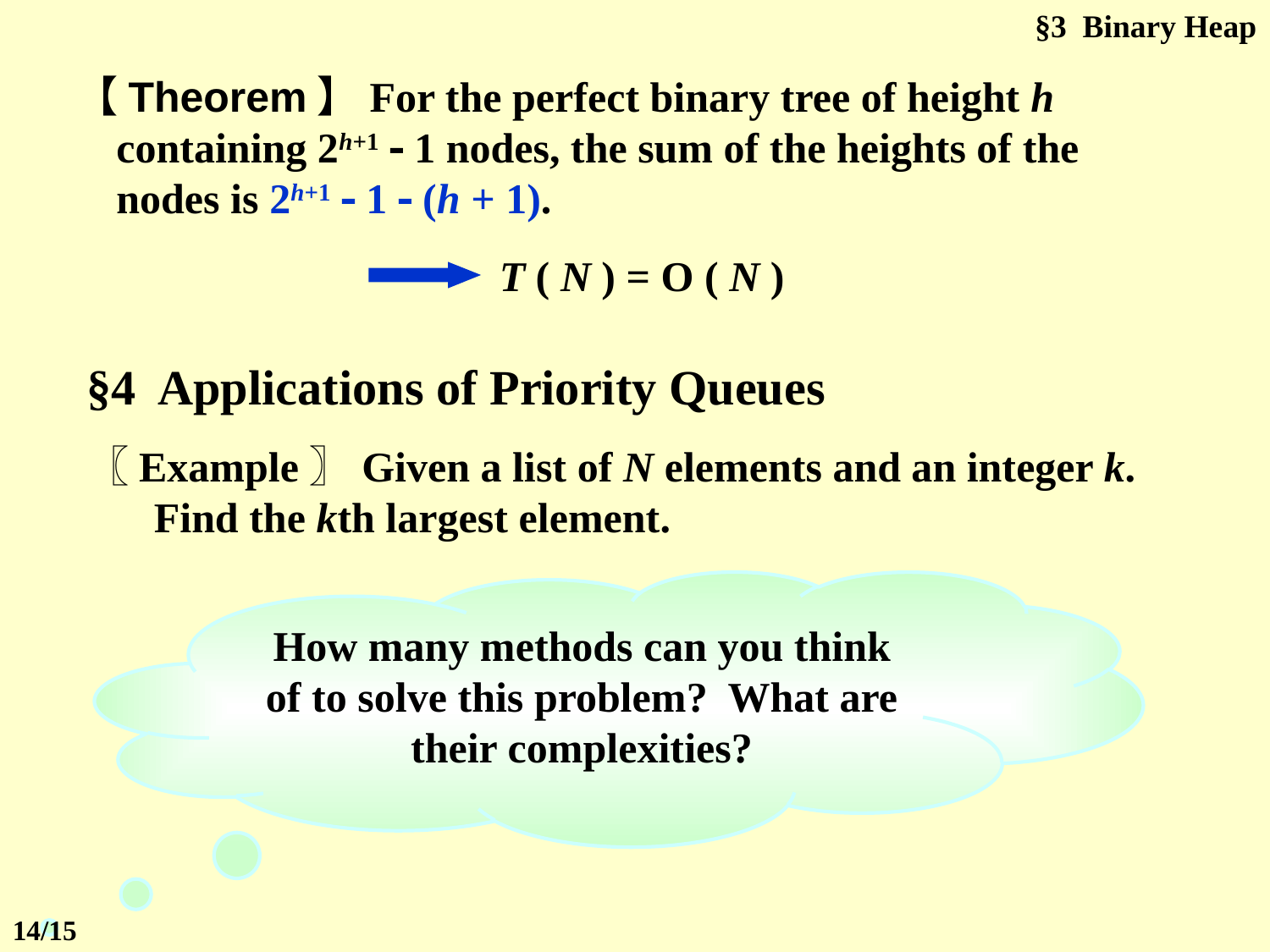

§3  Binary Heap
【Theorem】For the perfect binary tree of height h containing 2h+1 − 1 nodes, the sum of the heights of the nodes is 2h+1 − 1 − (h + 1).
T ( N ) = O ( N )

§4  Applications of Priority Queues
〖Example〗Given a list of N elements and an integer k.  Find the kth largest element.
How many methods can you think of to solve this problem?  What are their complexities?
14/15